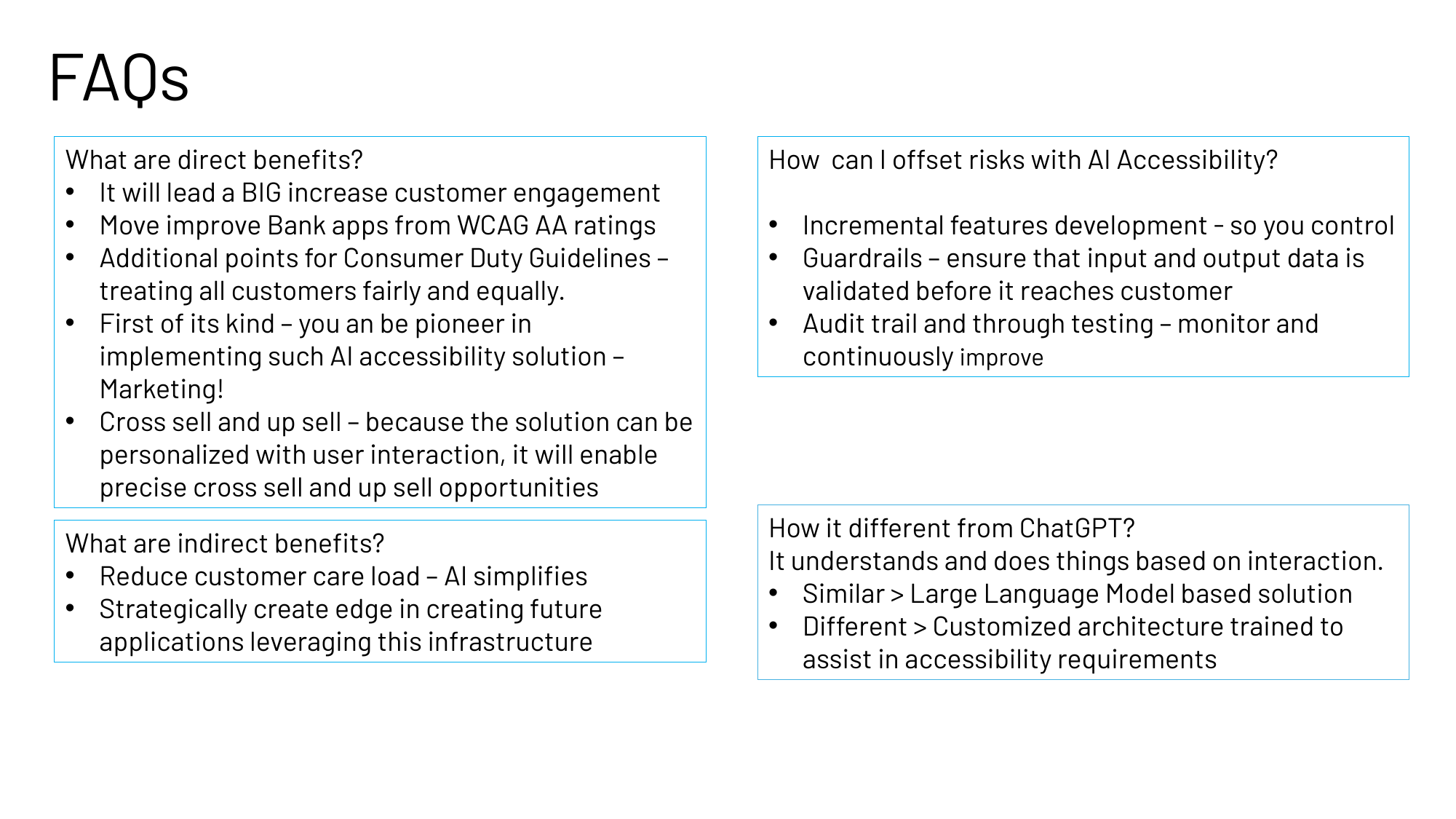

# FAQs
What are direct benefits?
It will lead a BIG increase customer engagement
Move improve Bank apps from WCAG AA ratings
Additional points for Consumer Duty Guidelines – treating all customers fairly and equally.
First of its kind – you an be pioneer in implementing such AI accessibility solution – Marketing!
Cross sell and up sell – because the solution can be personalized with user interaction, it will enable precise cross sell and up sell opportunities
How  can I offset risks with AI Accessibility?

Incremental features development - so you control
Guardrails – ensure that input and output data is validated before it reaches customer
Audit trail and through testing – monitor and continuously improve
How it different from ChatGPT?
It understands and does things based on interaction.
Similar > Large Language Model based solution
Different > Customized architecture trained to assist in accessibility requirements
What are indirect benefits?
Reduce customer care load – AI simplifies
Strategically create edge in creating future applications leveraging this infrastructure